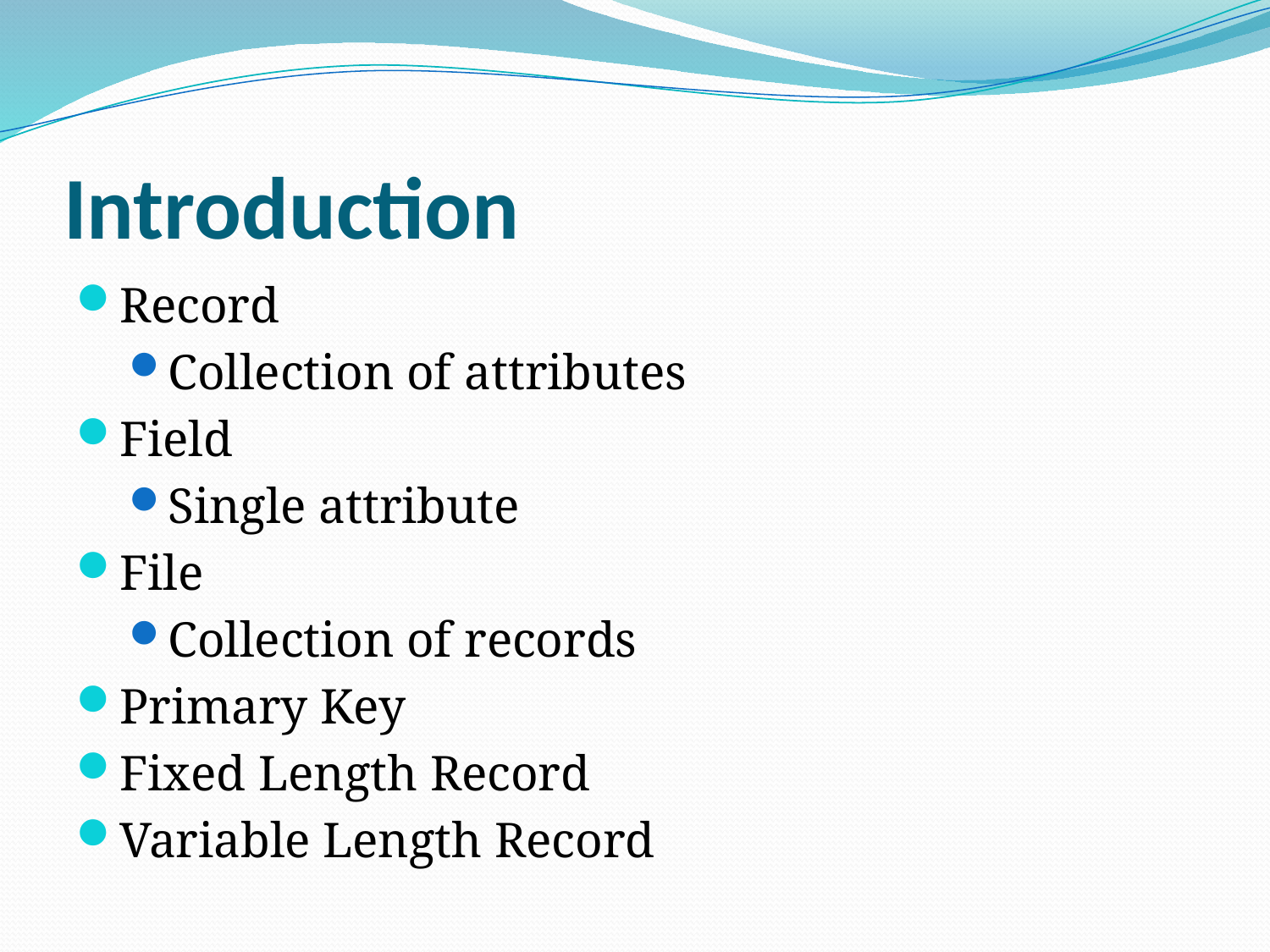

# Introduction
Record
Collection of attributes
Field
Single attribute
File
Collection of records
Primary Key
Fixed Length Record
Variable Length Record